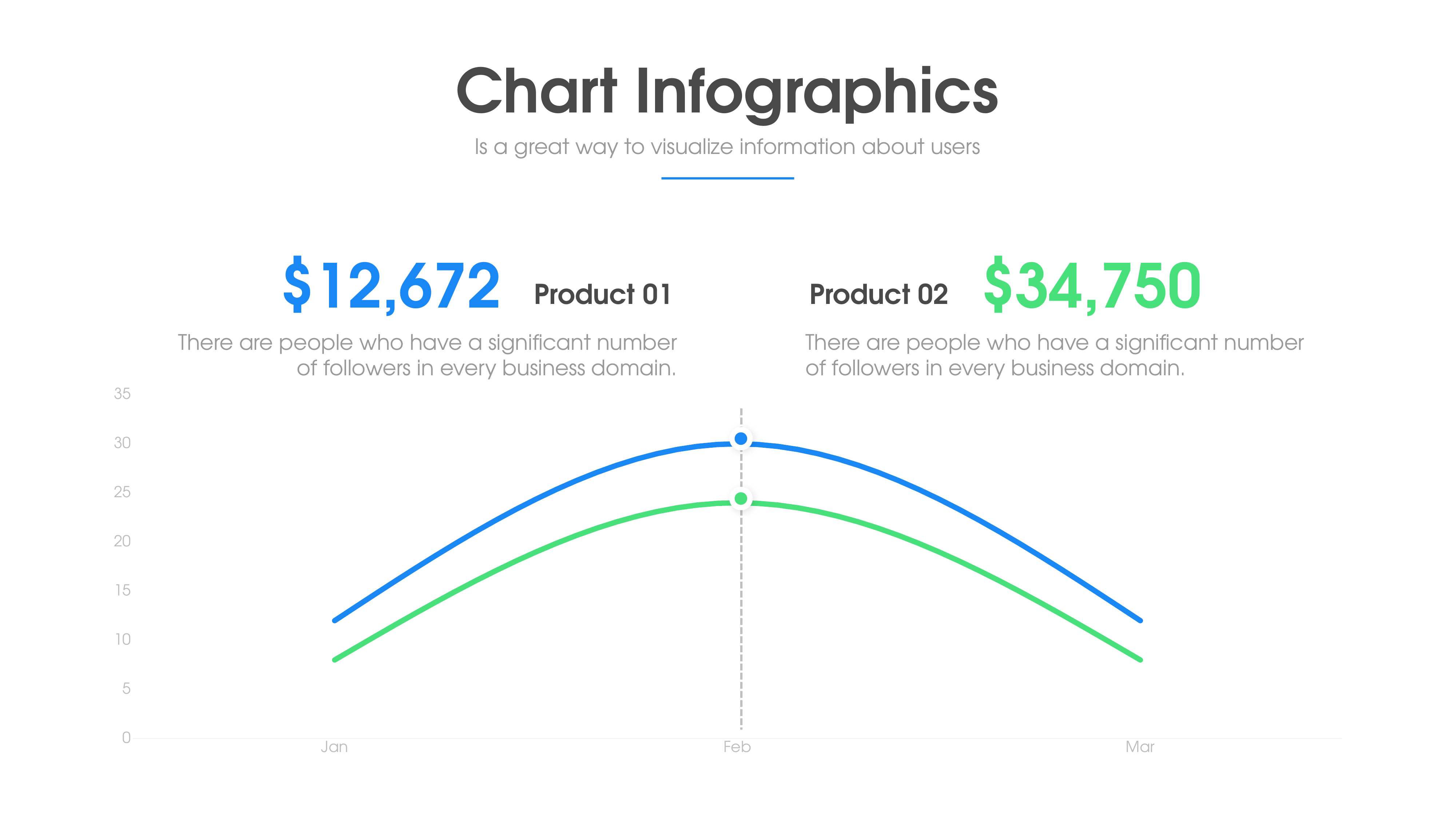

Chart Infographics
Is a great way to visualize information about users

$12,672
Product 01
There are people who have a significant number of followers in every business domain.
$34,750
Product 02
There are people who have a significant number of followers in every business domain.

### Chart

| Category | Series 1 | Series 12 |
|---|---|---|
| Jan | 12.0 | 8.0 |
| Feb | 30.0 | 24.0 |
| Mar | 12.0 | 8.0 |